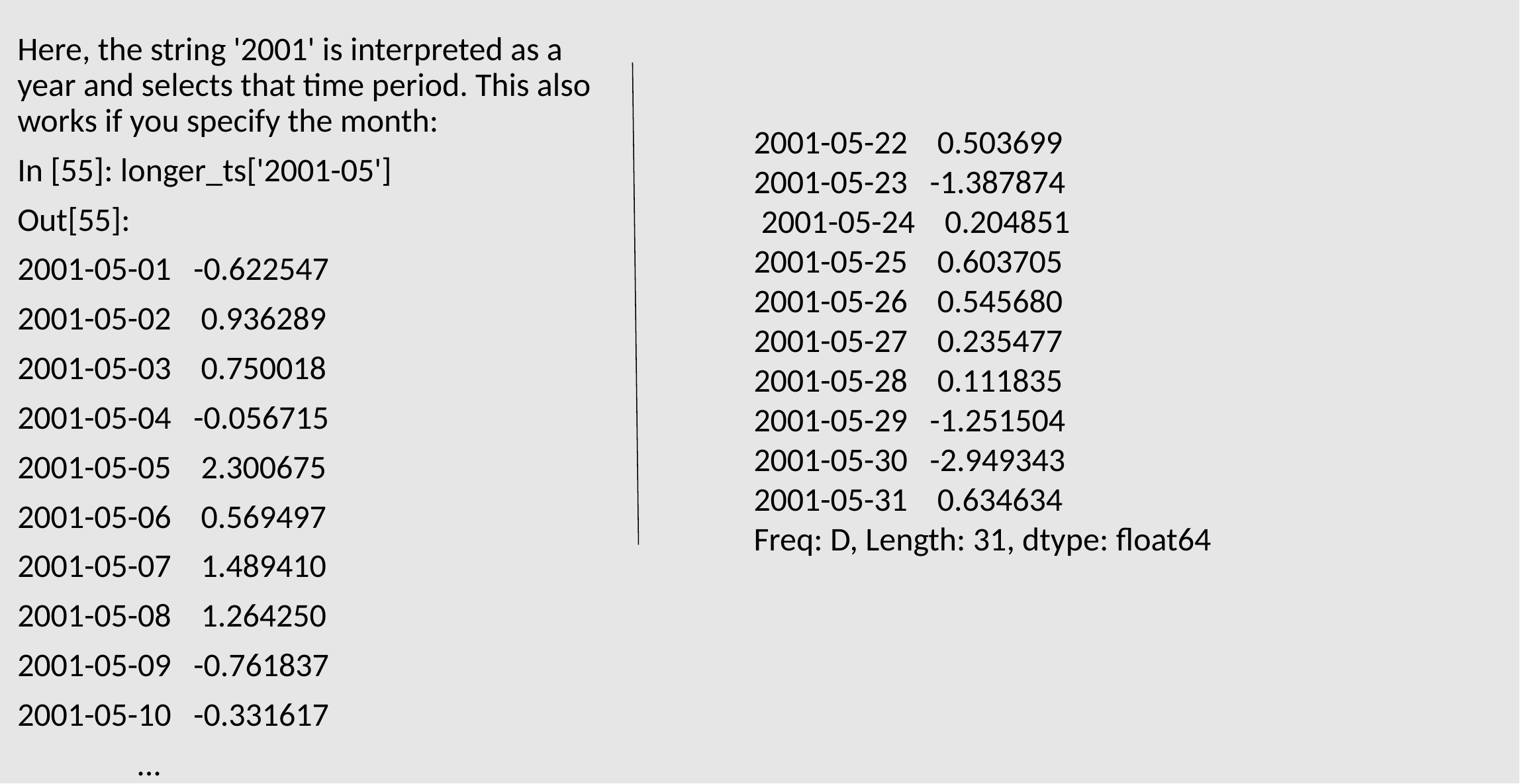

Here, the string '2001' is interpreted as a year and selects that time period. This also works if you specify the month:
In [55]: longer_ts['2001-05']
Out[55]:
2001-05-01   -0.622547
2001-05-02    0.936289
2001-05-03    0.750018
2001-05-04   -0.056715
2001-05-05    2.300675
2001-05-06    0.569497
2001-05-07    1.489410
2001-05-08    1.264250
2001-05-09   -0.761837
2001-05-10   -0.331617
                ...

2001-05-22    0.503699
2001-05-23   -1.387874
 2001-05-24    0.204851
2001-05-25    0.603705
2001-05-26    0.545680
2001-05-27    0.235477
2001-05-28    0.111835
2001-05-29   -1.251504
2001-05-30   -2.949343
2001-05-31    0.634634
Freq: D, Length: 31, dtype: float64